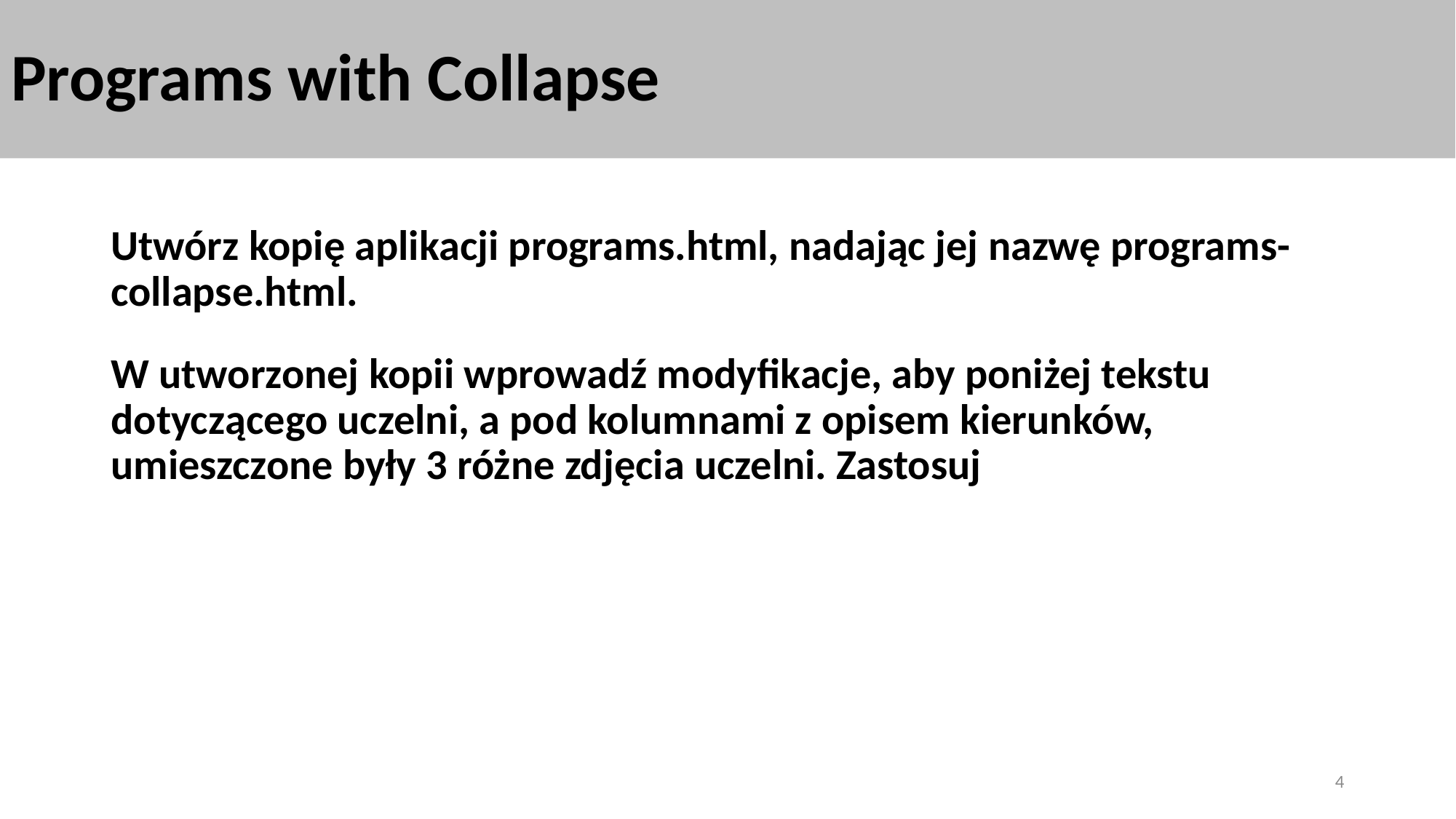

# Programs with Collapse
Utwórz kopię aplikacji programs.html, nadając jej nazwę programs-collapse.html.
W utworzonej kopii wprowadź modyfikacje, aby poniżej tekstu dotyczącego uczelni, a pod kolumnami z opisem kierunków, umieszczone były 3 różne zdjęcia uczelni. Zastosuj

4